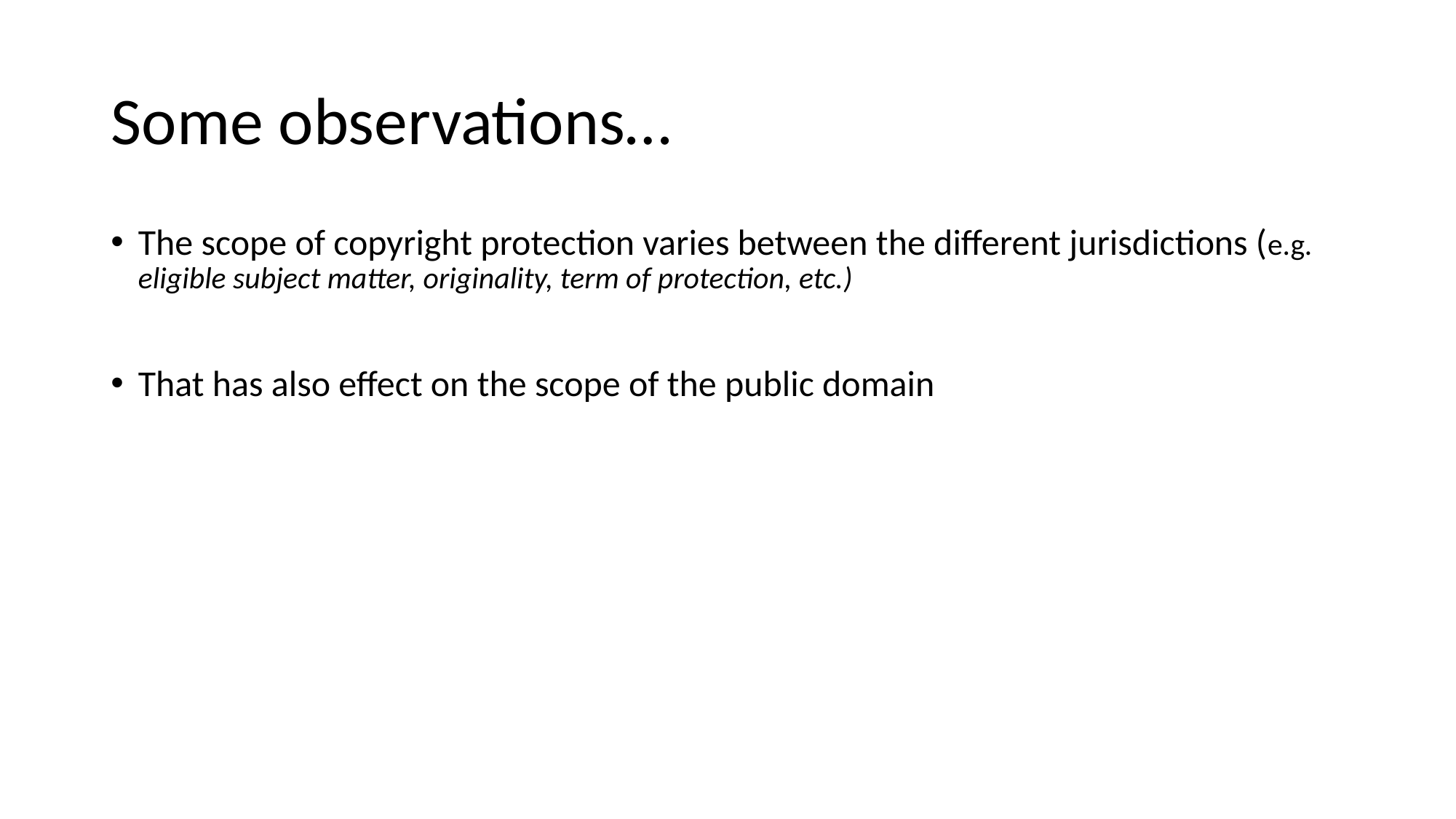

# Some observations…
The scope of copyright protection varies between the different jurisdictions (e.g. eligible subject matter, originality, term of protection, etc.)

That has also effect on the scope of the public domain